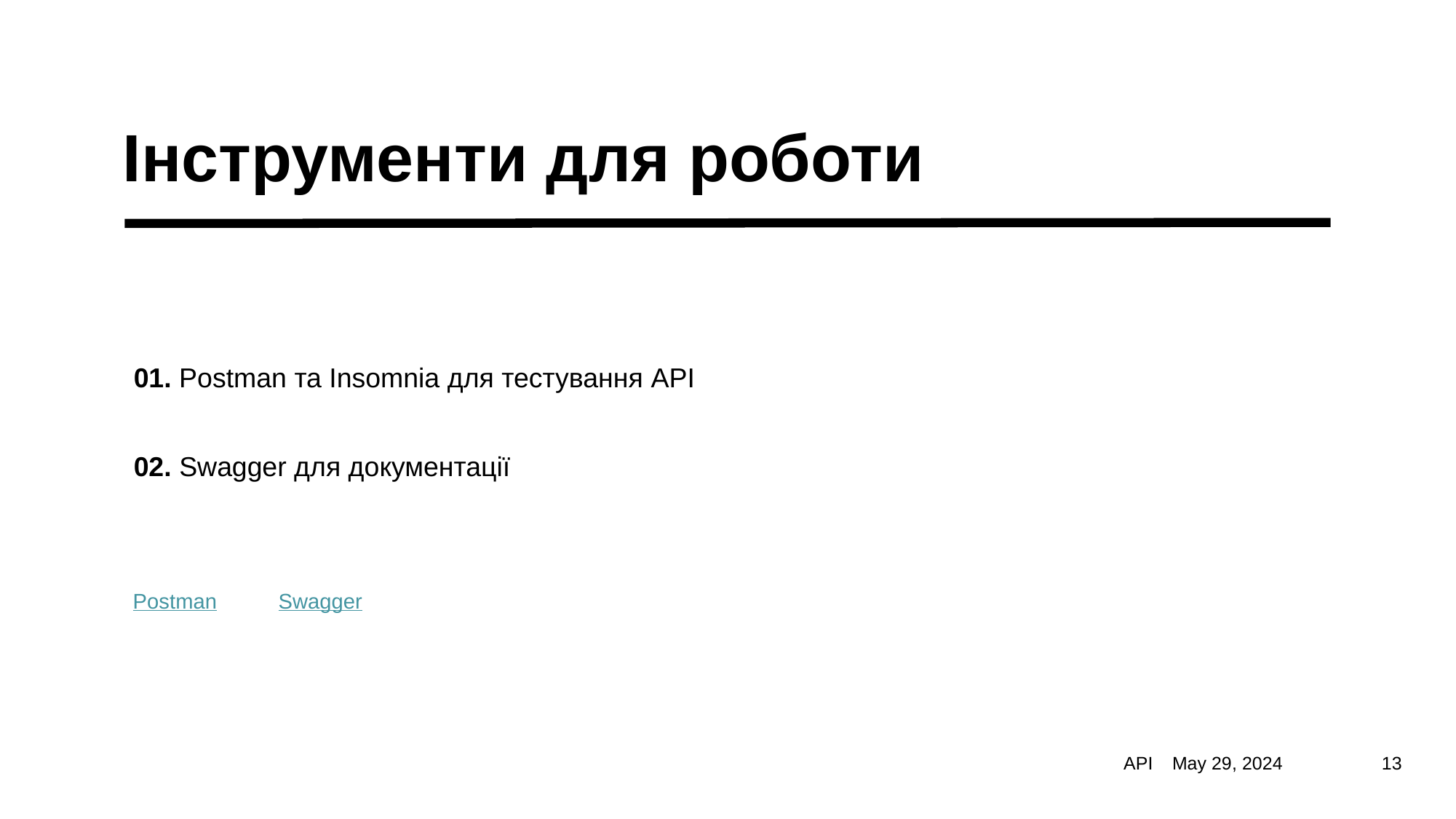

# Інструменти для роботи
01. Postman та Insomnia для тестування API

02. Swagger для документації
Postman
Swagger
May 29, 2024
13
API